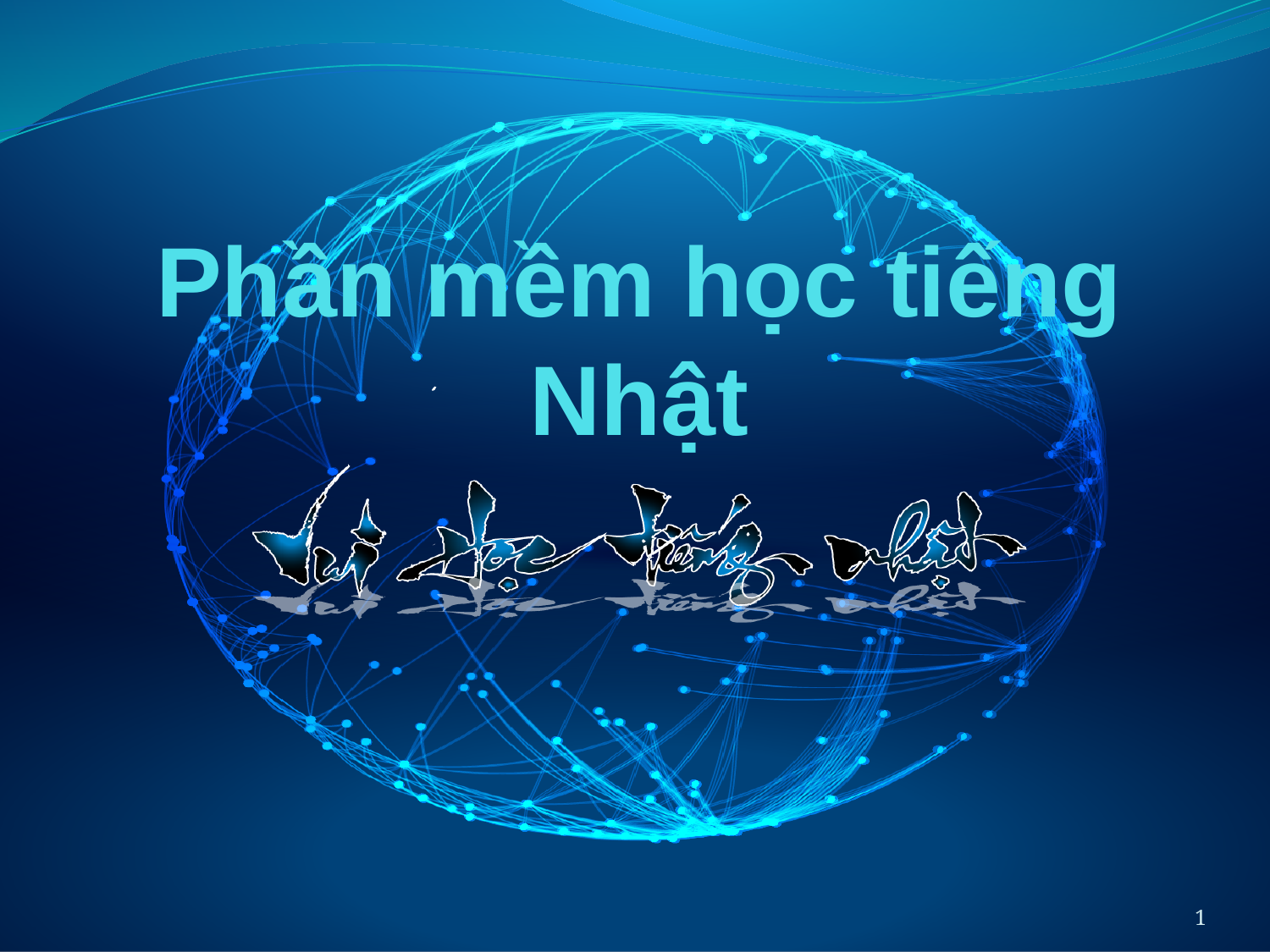

# Phần mềm học tiếng Nhật
1